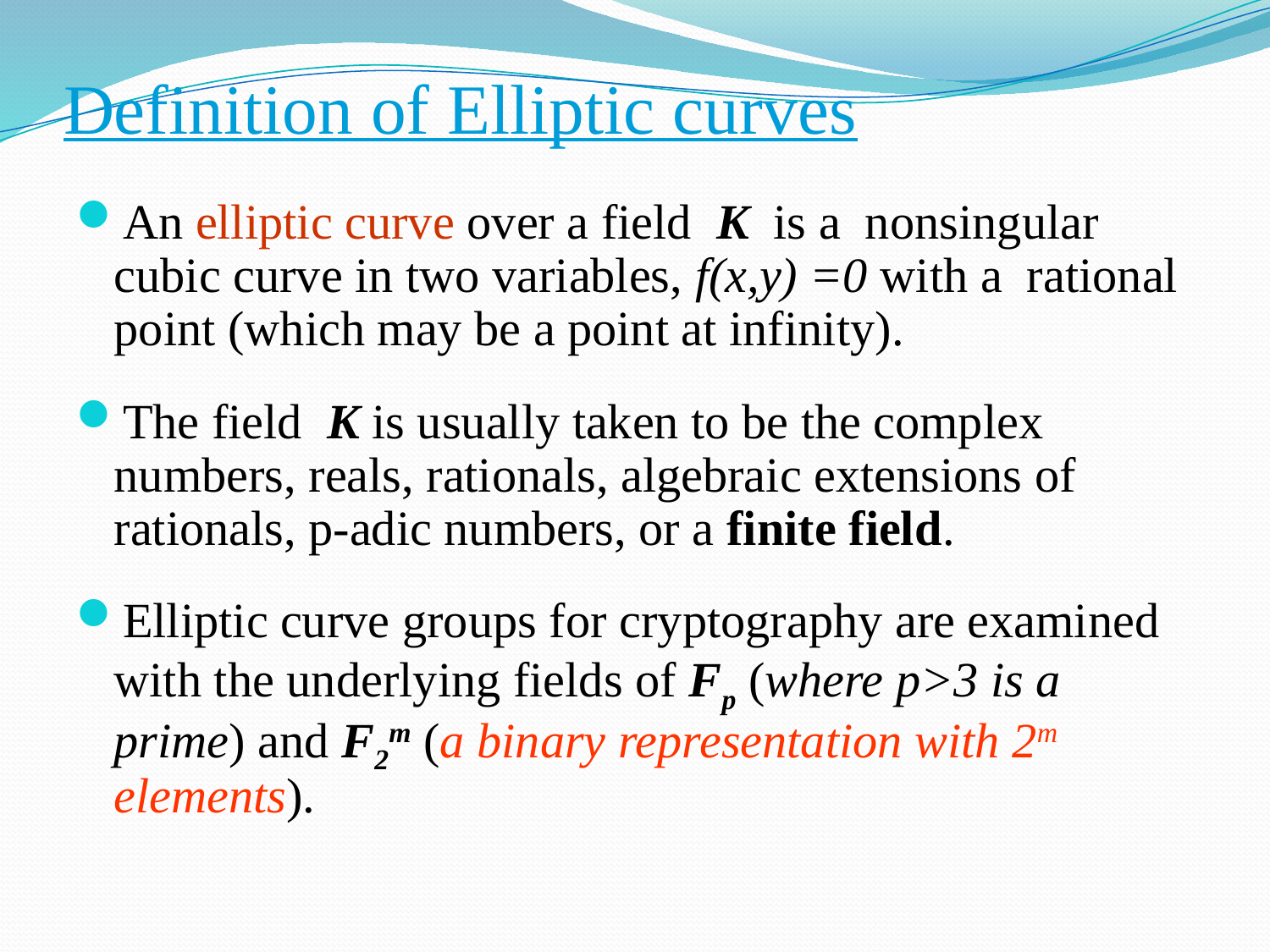

# Definition of Elliptic curves
An elliptic curve over a field  K  is a  nonsingular cubic curve in two variables, f(x,y) =0 with a  rational point (which may be a point at infinity).
The field  K is usually taken to be the complex numbers, reals, rationals, algebraic extensions of rationals, p-adic numbers, or a finite field.
Elliptic curve groups for cryptography are examined with the underlying fields of Fp (where p>3 is a prime) and F2m (a binary representation with 2m elements).